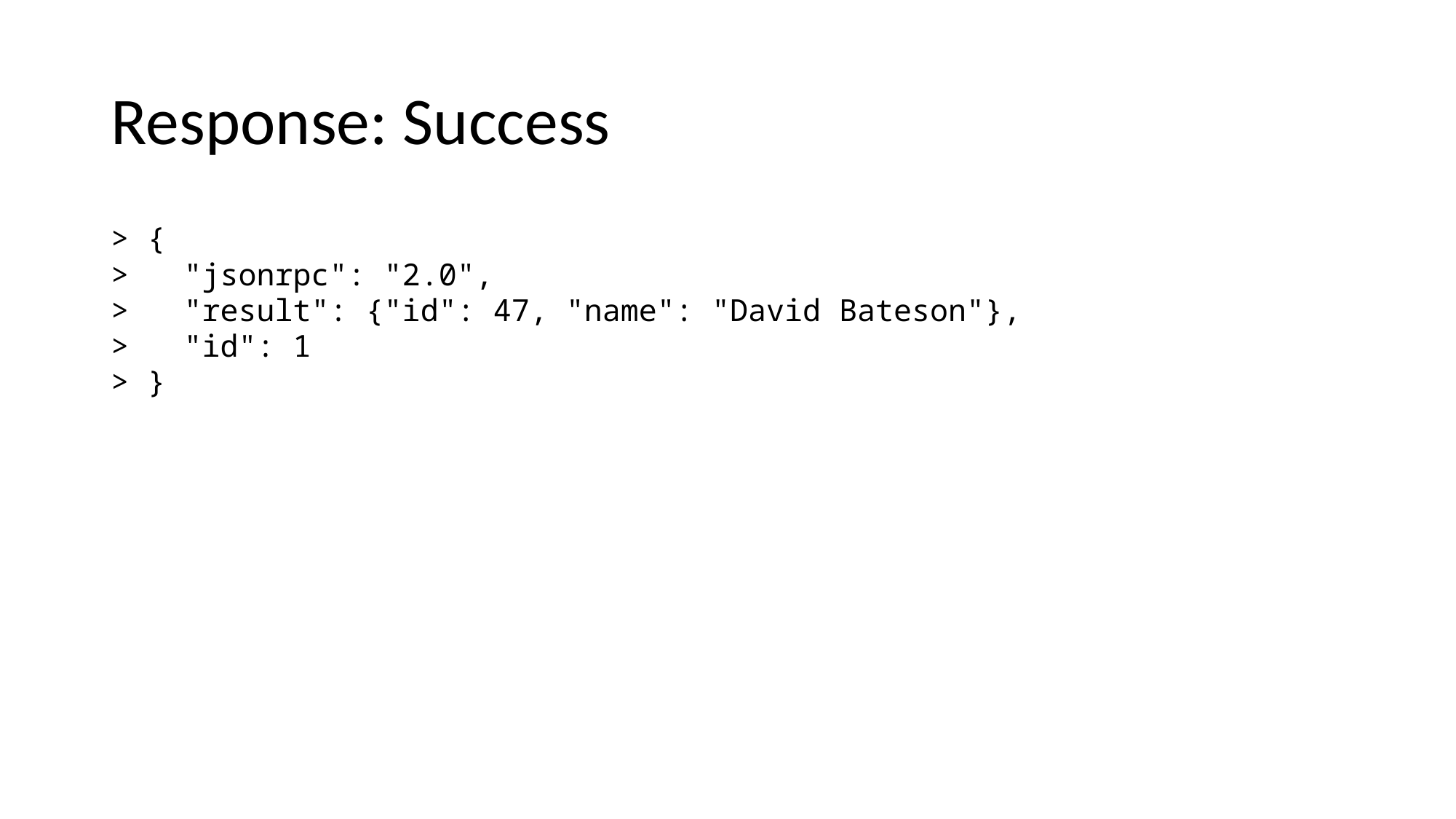

# Response: Success
> {
>   "jsonrpc": "2.0",
>   "result": {"id": 47, "name": "David Bateson"},
>   "id": 1
> }